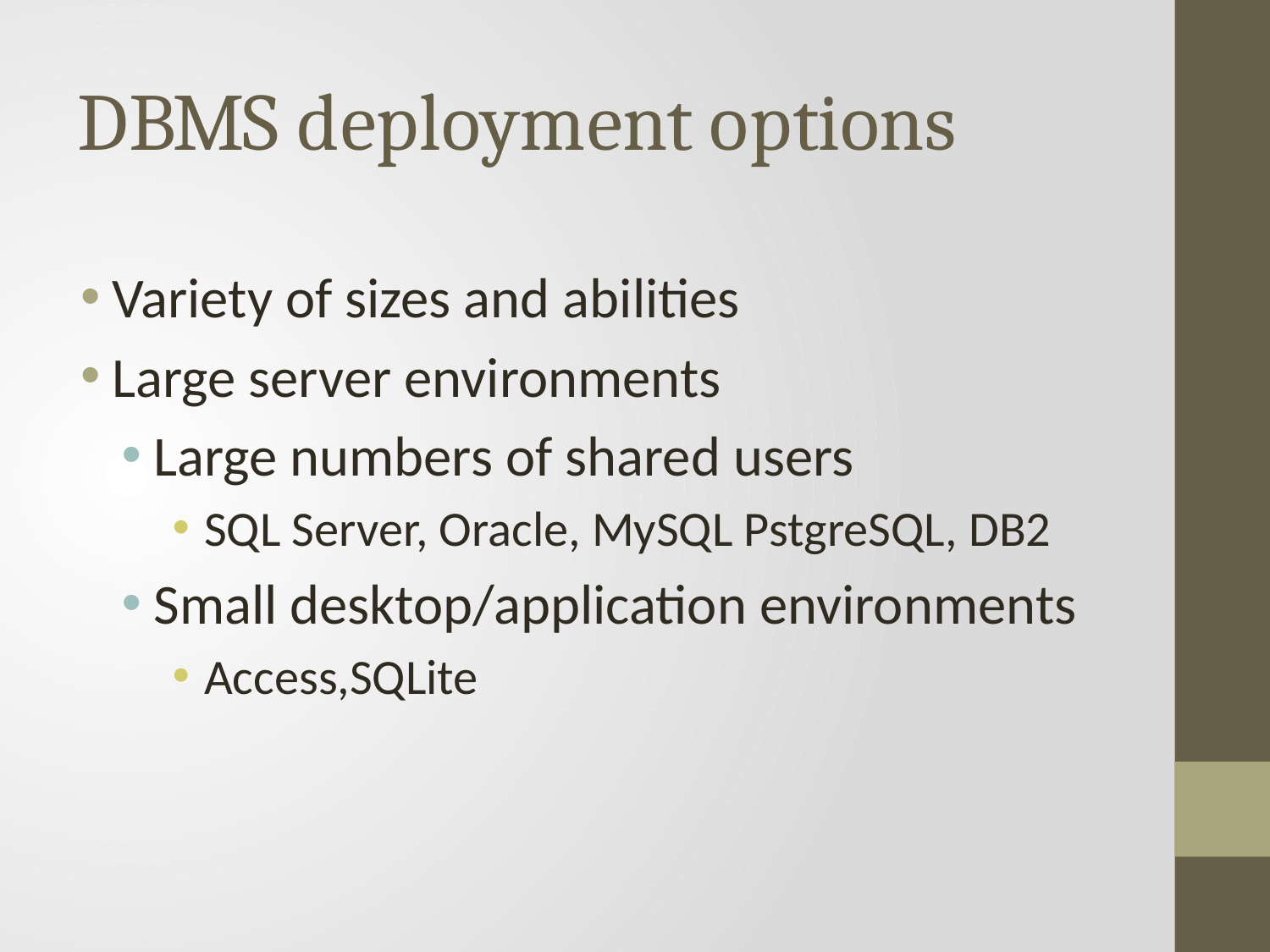

# DBMS deployment options

Variety of sizes and abilities
Large server environments
Large numbers of shared users
SQL Server, Oracle, MySQL PstgreSQL, DB2
Small desktop/application environments
Access,SQLite